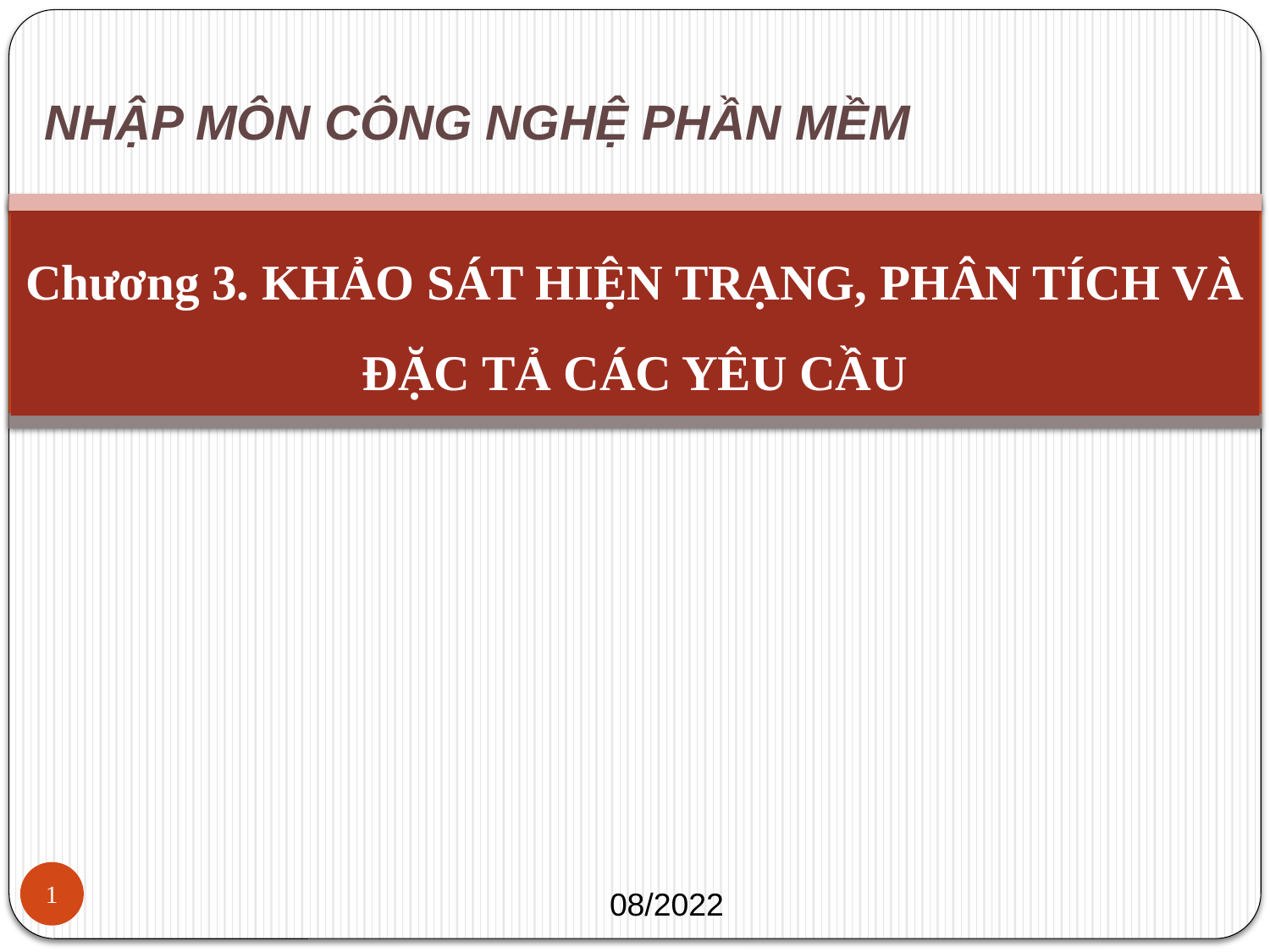

NHẬP MÔN CÔNG NGHỆ PHẦN MỀM
# Chương 3. KHẢO SÁT HIỆN TRẠNG, PHÂN TÍCH VÀ ĐẶC TẢ CÁC YÊU CẦU

1
08/2022